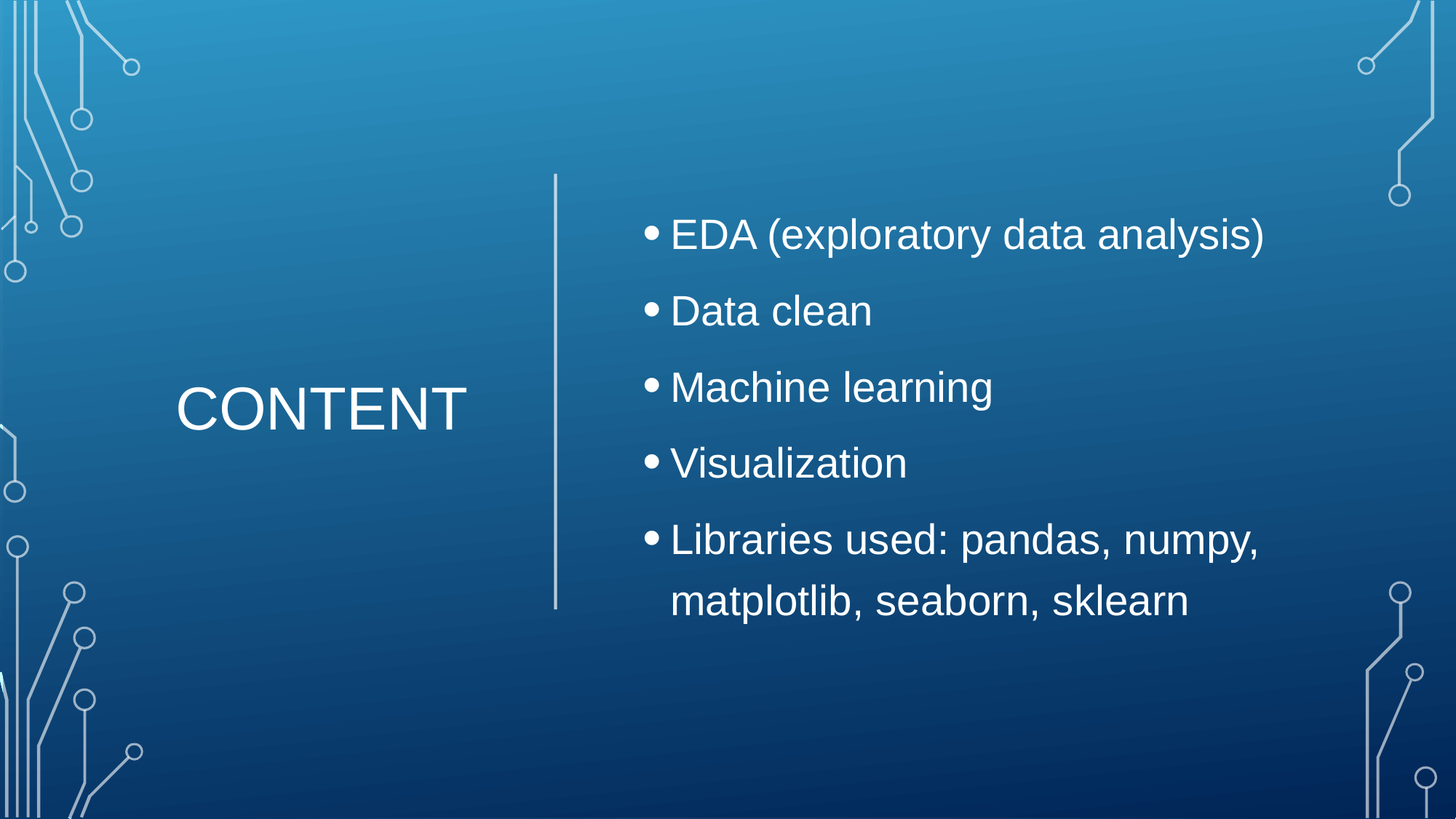

# Content
EDA (exploratory data analysis)
Data clean
Machine learning
Visualization
Libraries used: pandas, numpy, matplotlib, seaborn, sklearn